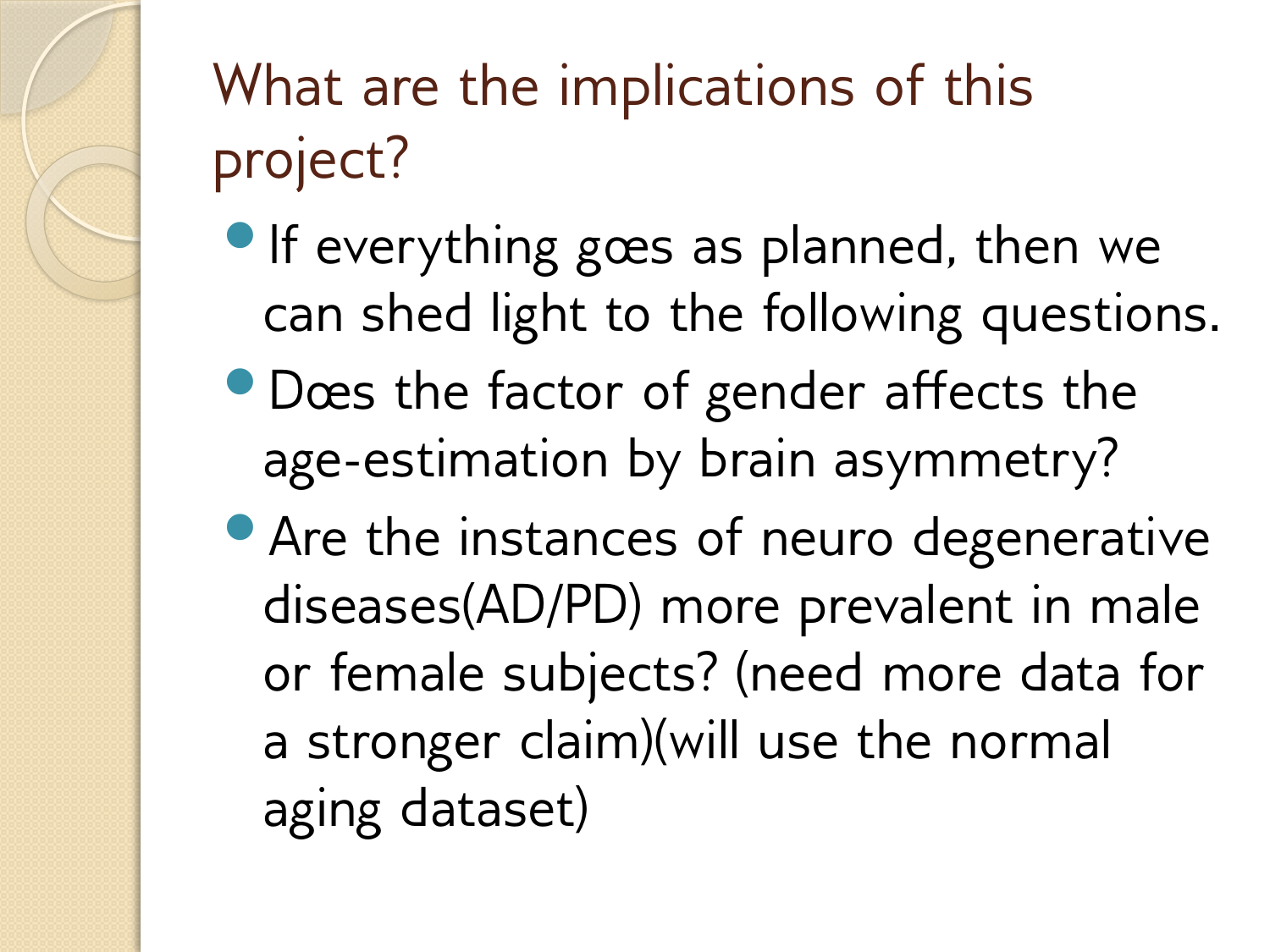

# What are the implications of this project?
If everything goes as planned, then we can shed light to the following questions.
Does the factor of gender affects the age-estimation by brain asymmetry?
Are the instances of neuro degenerative diseases(AD/PD) more prevalent in male or female subjects? (need more data for a stronger claim)(will use the normal aging dataset)